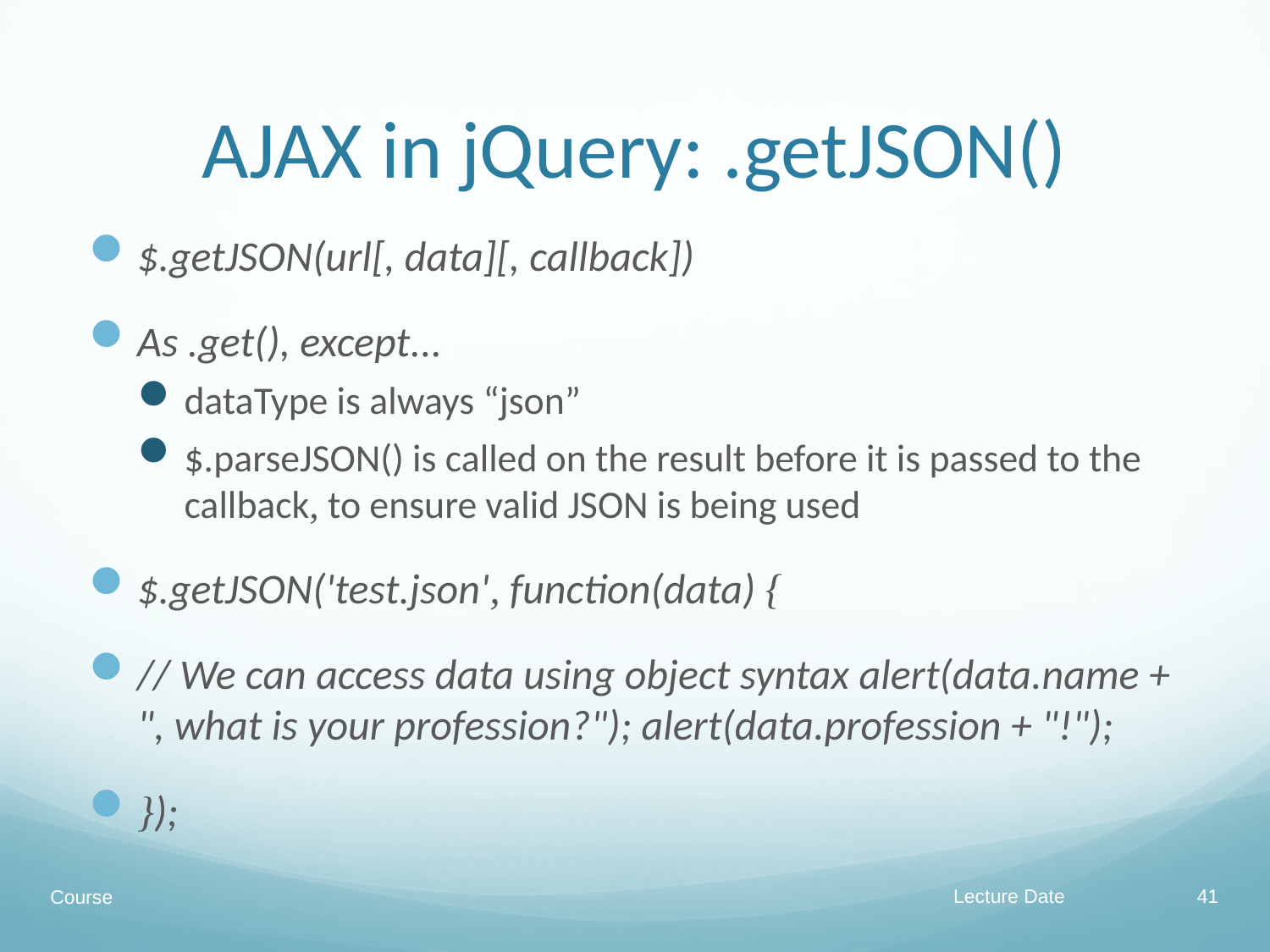

# AJAX in jQuery: .getJSON()
$.getJSON(url[, data][, callback])
As .get(), except...
dataType is always “json”
$.parseJSON() is called on the result before it is passed to the callback, to ensure valid JSON is being used
$.getJSON('test.json', function(data) {
// We can access data using object syntax alert(data.name + ", what is your profession?"); alert(data.profession + "!");
});